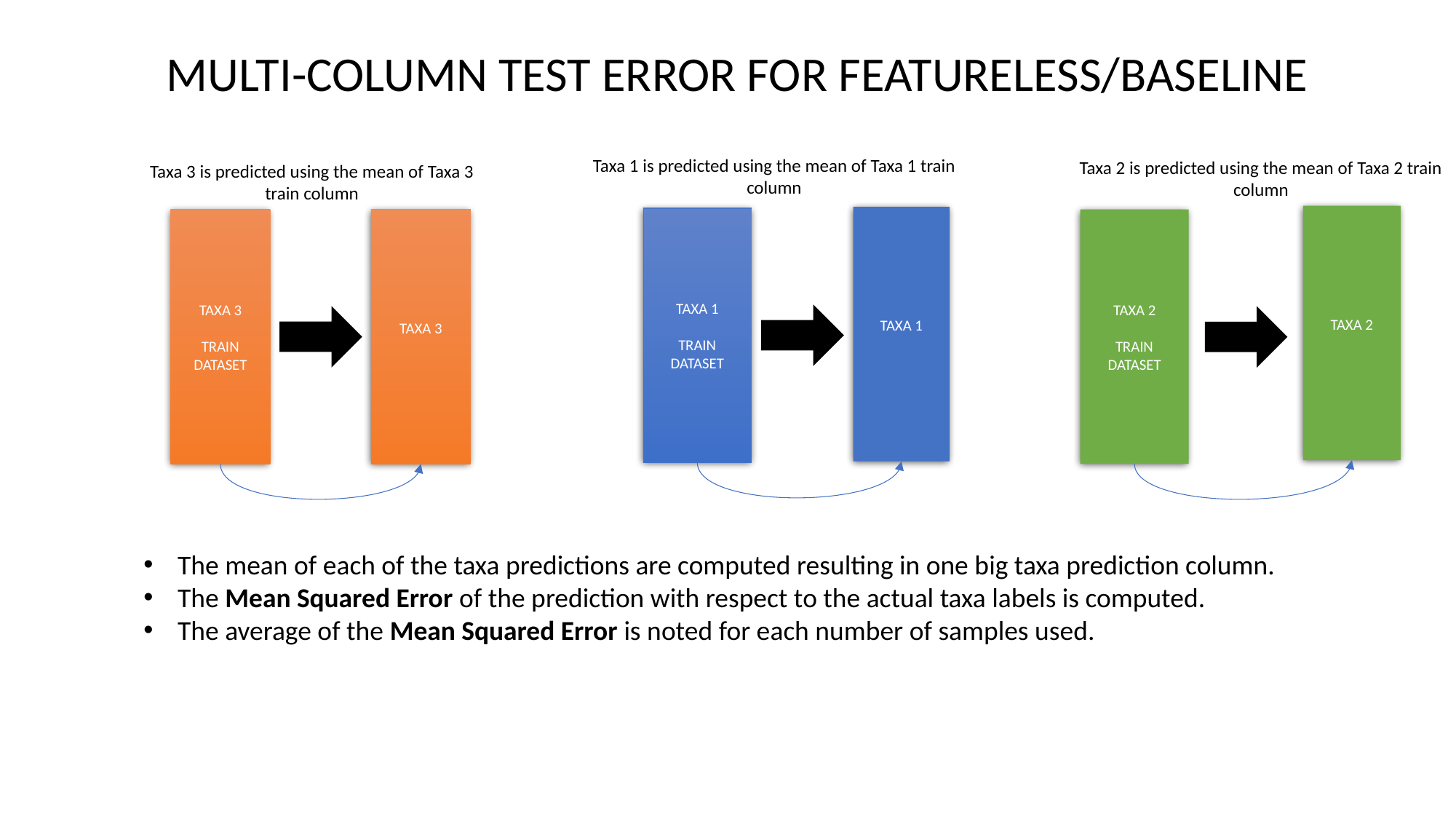

# MULTI-COLUMN TEST ERROR FOR FEATURELESS/BASELINE
Taxa 1 is predicted using the mean of Taxa 1 train column
Taxa 2 is predicted using the mean of Taxa 2 train column
Taxa 3 is predicted using the mean of Taxa 3 train column
TAXA 2

TAXA 1

TAXA 1

TRAIN DATASET
TAXA 2

TRAIN
DATASET
TAXA 3

TRAIN
DATASET

TAXA 3

The mean of each of the taxa predictions are computed resulting in one big taxa prediction column.
The Mean Squared Error of the prediction with respect to the actual taxa labels is computed.
The average of the Mean Squared Error is noted for each number of samples used.